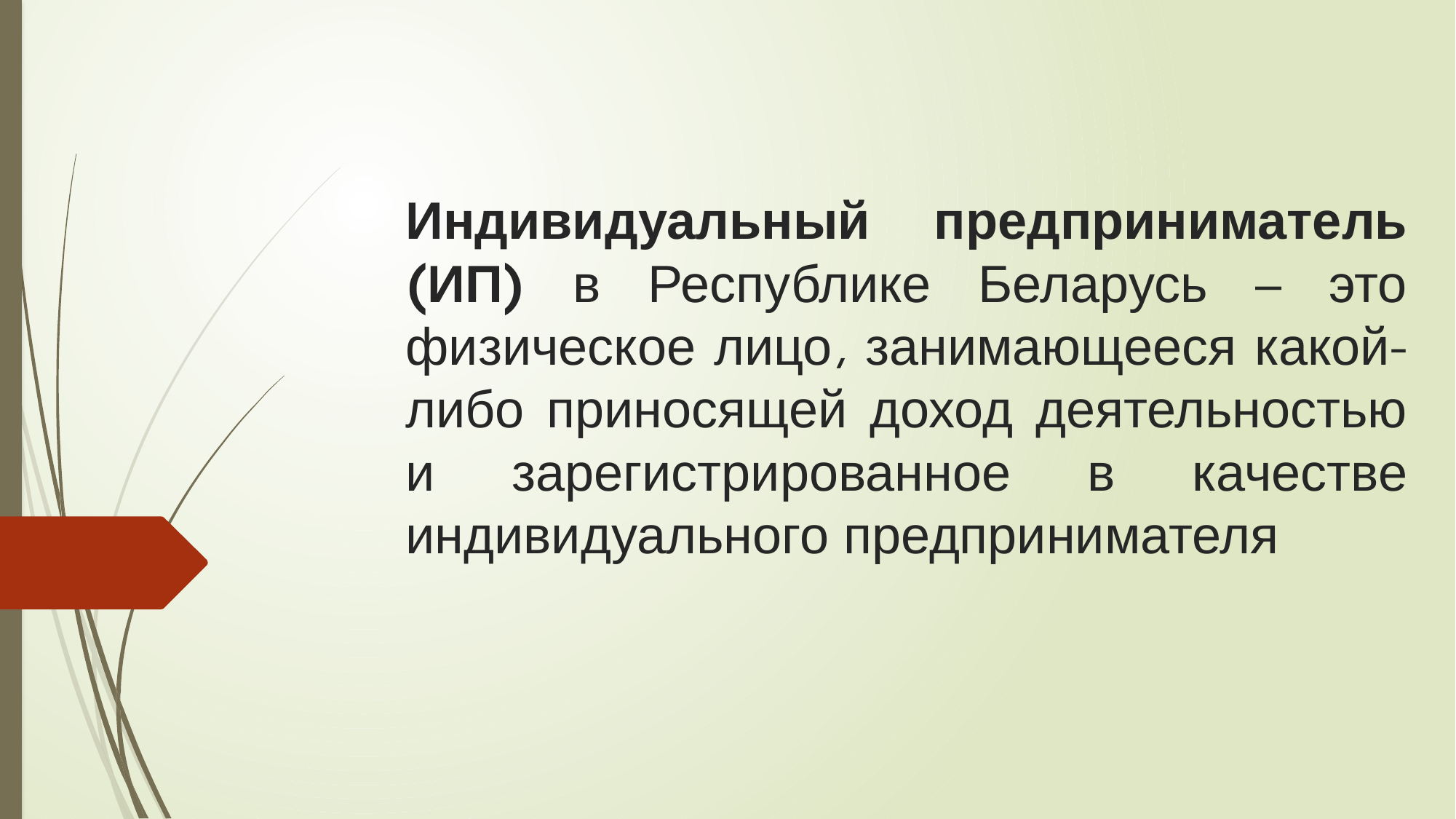

# Индивидуальный предприниматель (ИП) в Республике Беларусь – это физическое лицо, занимающееся какой-либо приносящей доход деятельностью и зарегистрированное в качестве индивидуального предпринимателя